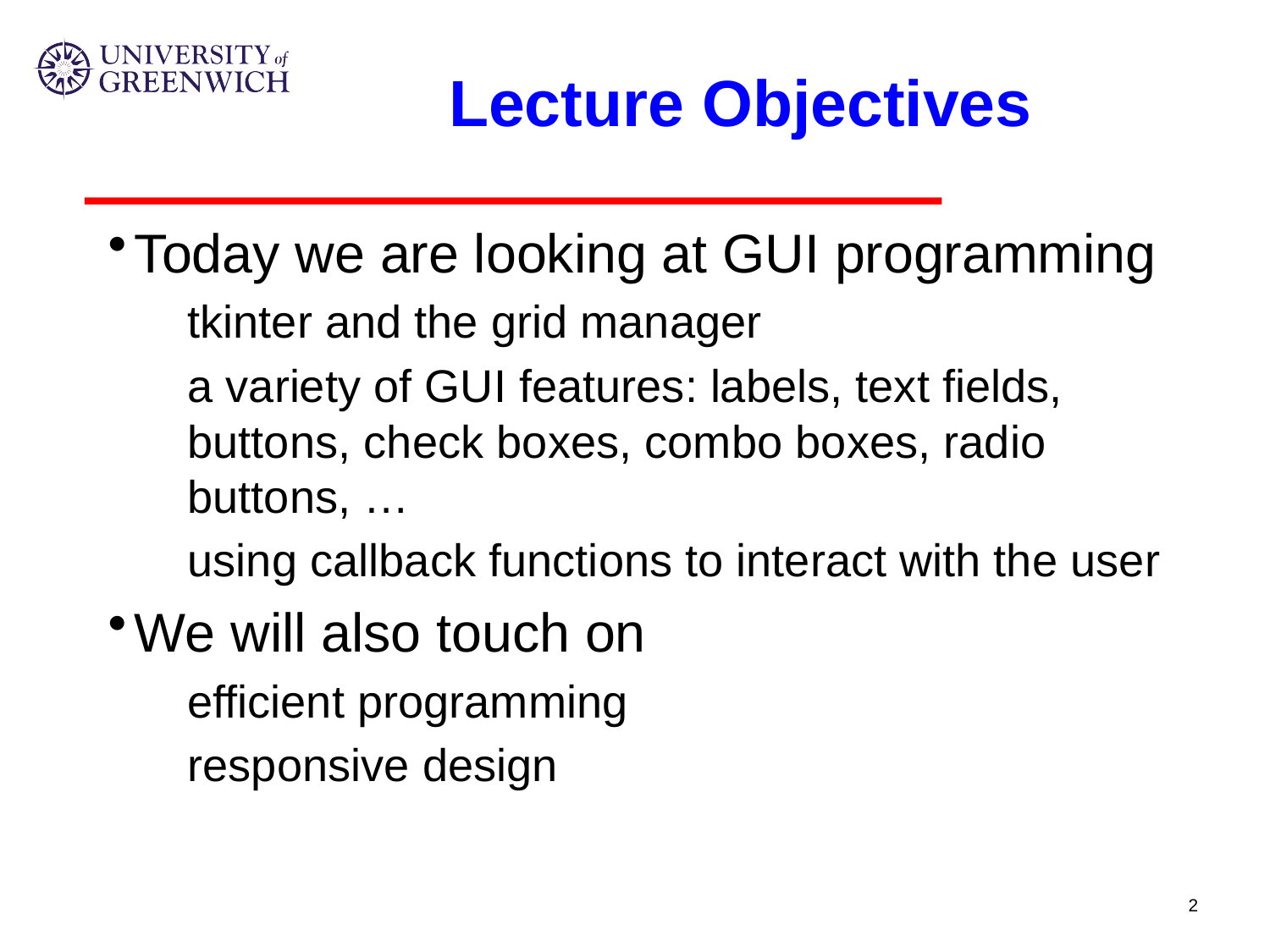

# Lecture Objectives
Today we are looking at GUI programming
tkinter and the grid manager
a variety of GUI features: labels, text fields, buttons, check boxes, combo boxes, radio buttons, …
using callback functions to interact with the user
We will also touch on
efficient programming
responsive design

2